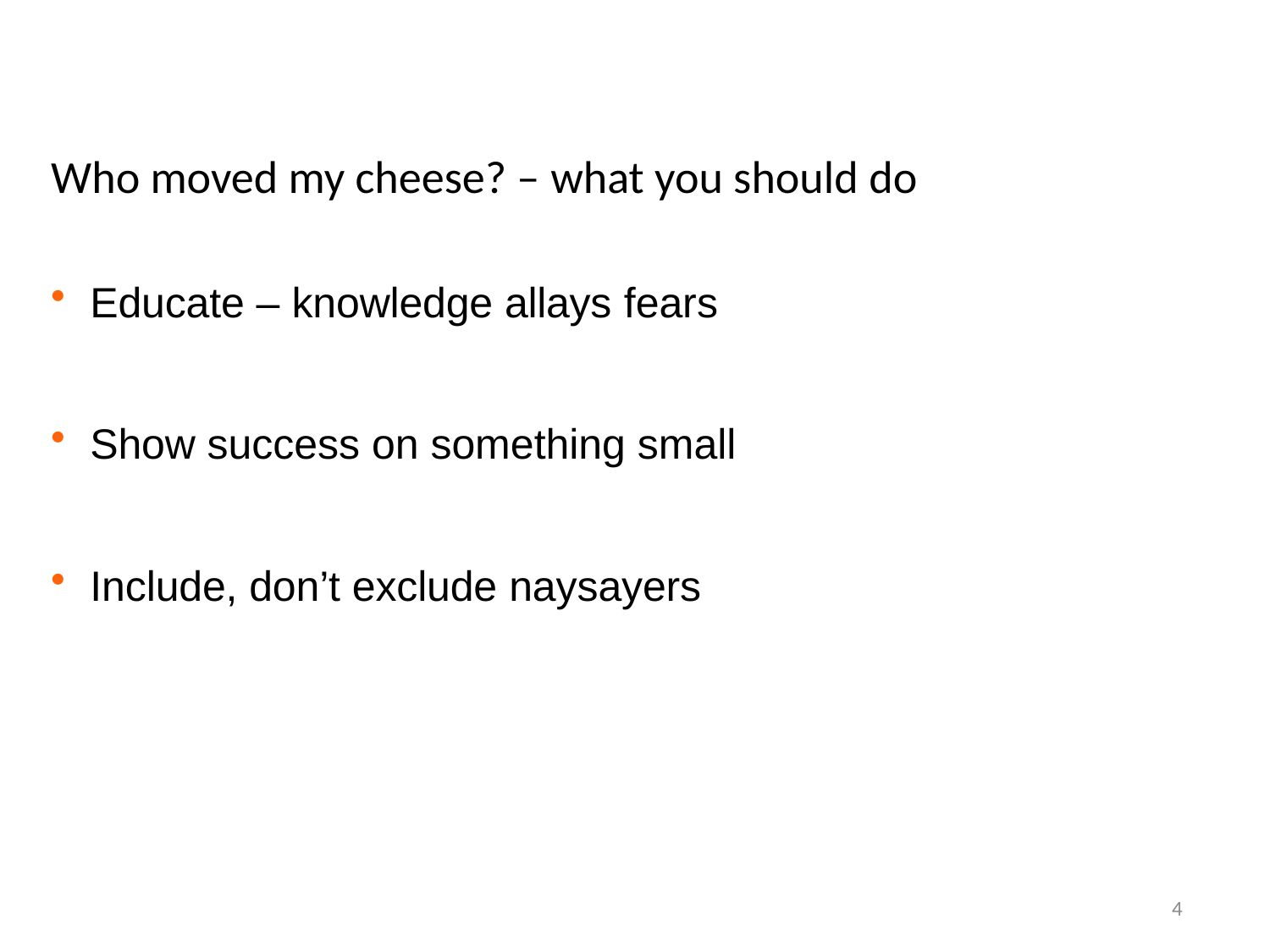

# Who moved my cheese? – what you should do
Educate – knowledge allays fears

Show success on something small

Include, don’t exclude naysayers
4